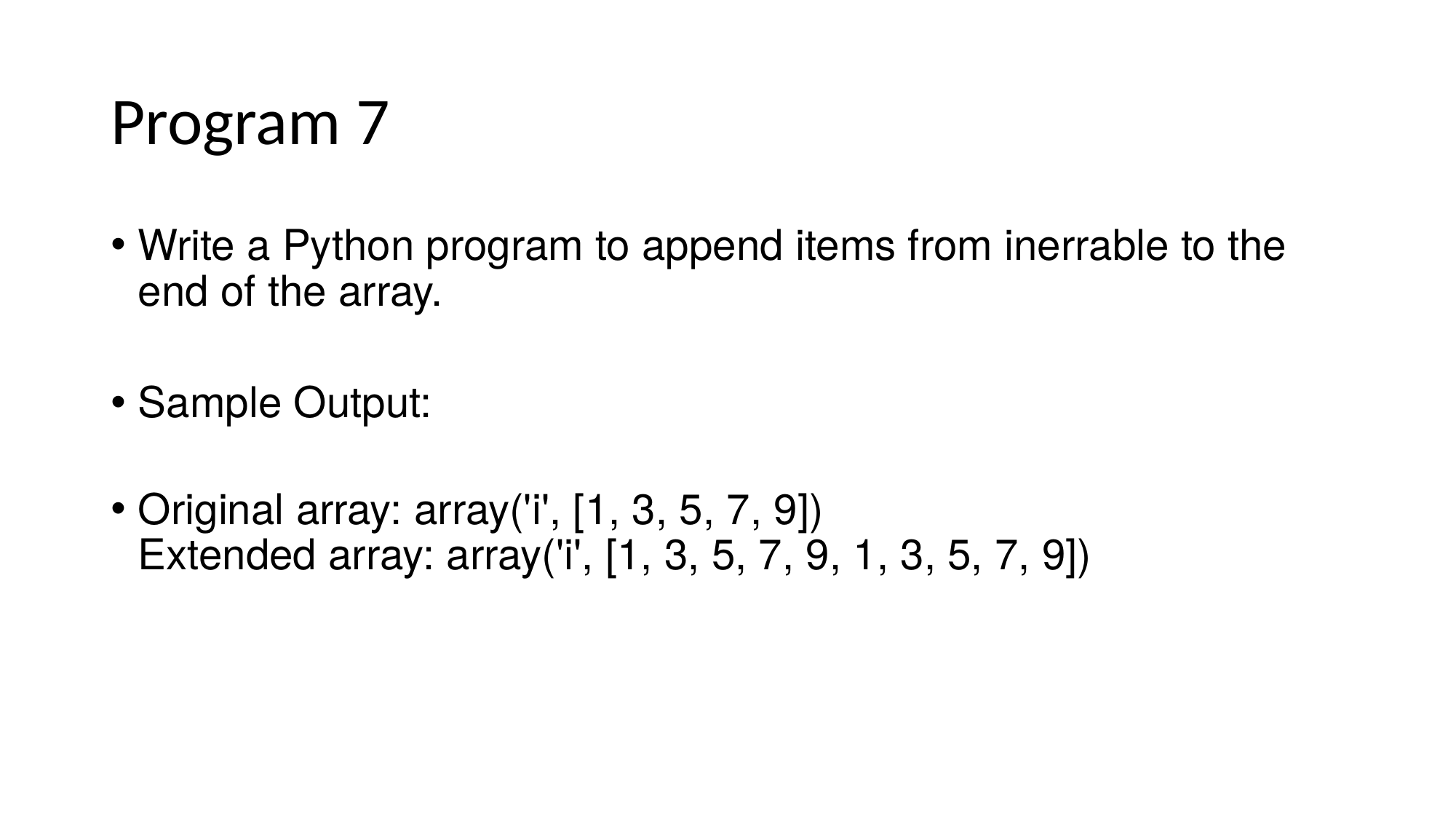

# Program 7
Write a Python program to append items from inerrable to the end of the array.
Sample Output:
Original array: array('i', [1, 3, 5, 7, 9])
Extended array: array('i', [1, 3, 5, 7, 9, 1, 3, 5, 7, 9])